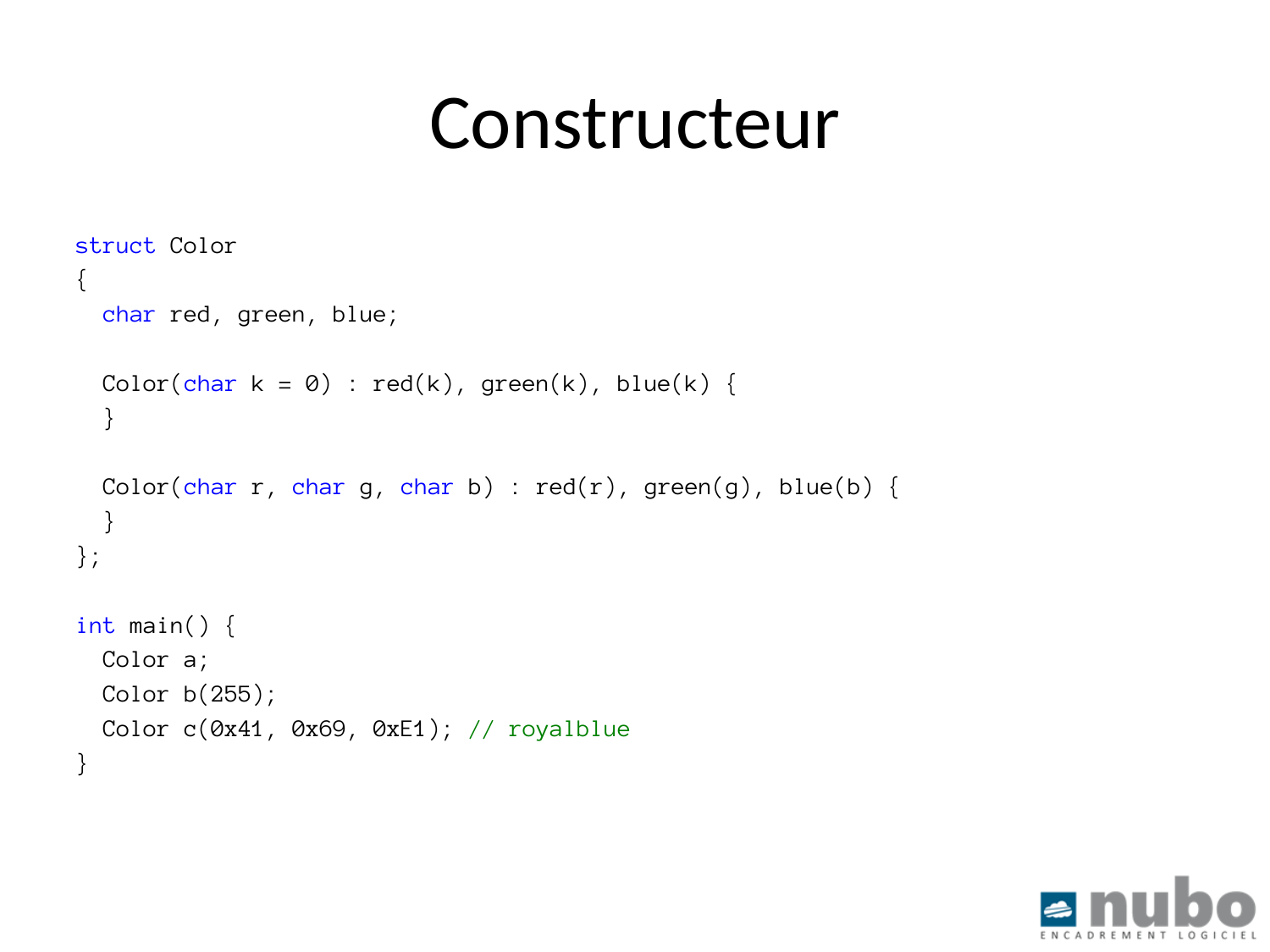

# Constructeur
struct Color
{
  char red, green, blue;

  Color(char k = 0) : red(k), green(k), blue(k) {
  }

  Color(char r, char g, char b) : red(r), green(g), blue(b) {
  }
};

int main() {
  Color a;
  Color b(255);
  Color c(0x41, 0x69, 0xE1); // royalblue
}